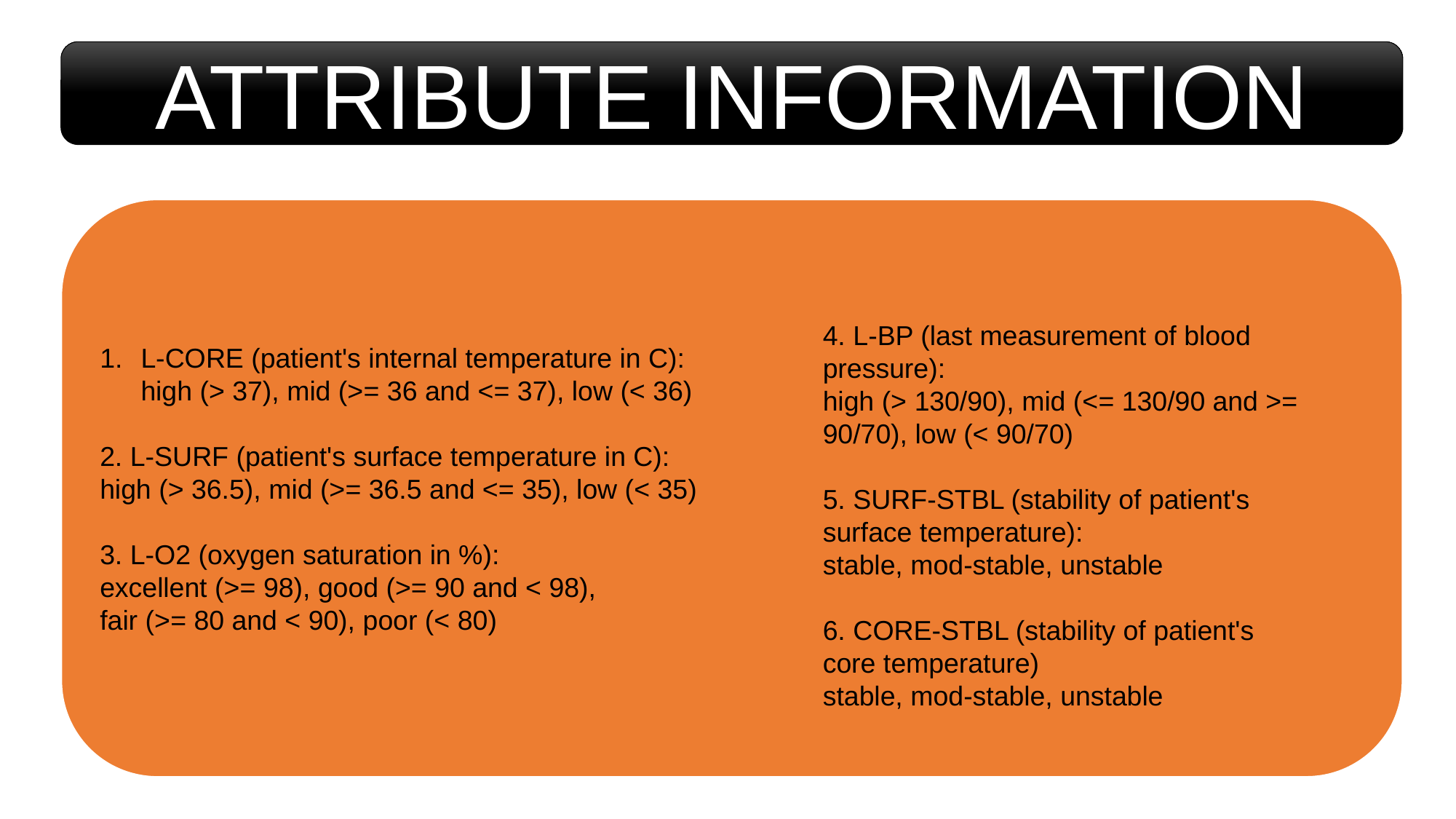

ATTRIBUTE INFORMATION
L-CORE (patient's internal temperature in C):
high (> 37), mid (>= 36 and <= 37), low (< 36)
2. L-SURF (patient's surface temperature in C):
high (> 36.5), mid (>= 36.5 and <= 35), low (< 35)
3. L-O2 (oxygen saturation in %):
excellent (>= 98), good (>= 90 and < 98),
fair (>= 80 and < 90), poor (< 80)
4. L-BP (last measurement of blood pressure):
high (> 130/90), mid (<= 130/90 and >= 90/70), low (< 90/70)
5. SURF-STBL (stability of patient's surface temperature):
stable, mod-stable, unstable
6. CORE-STBL (stability of patient's core temperature)
stable, mod-stable, unstable